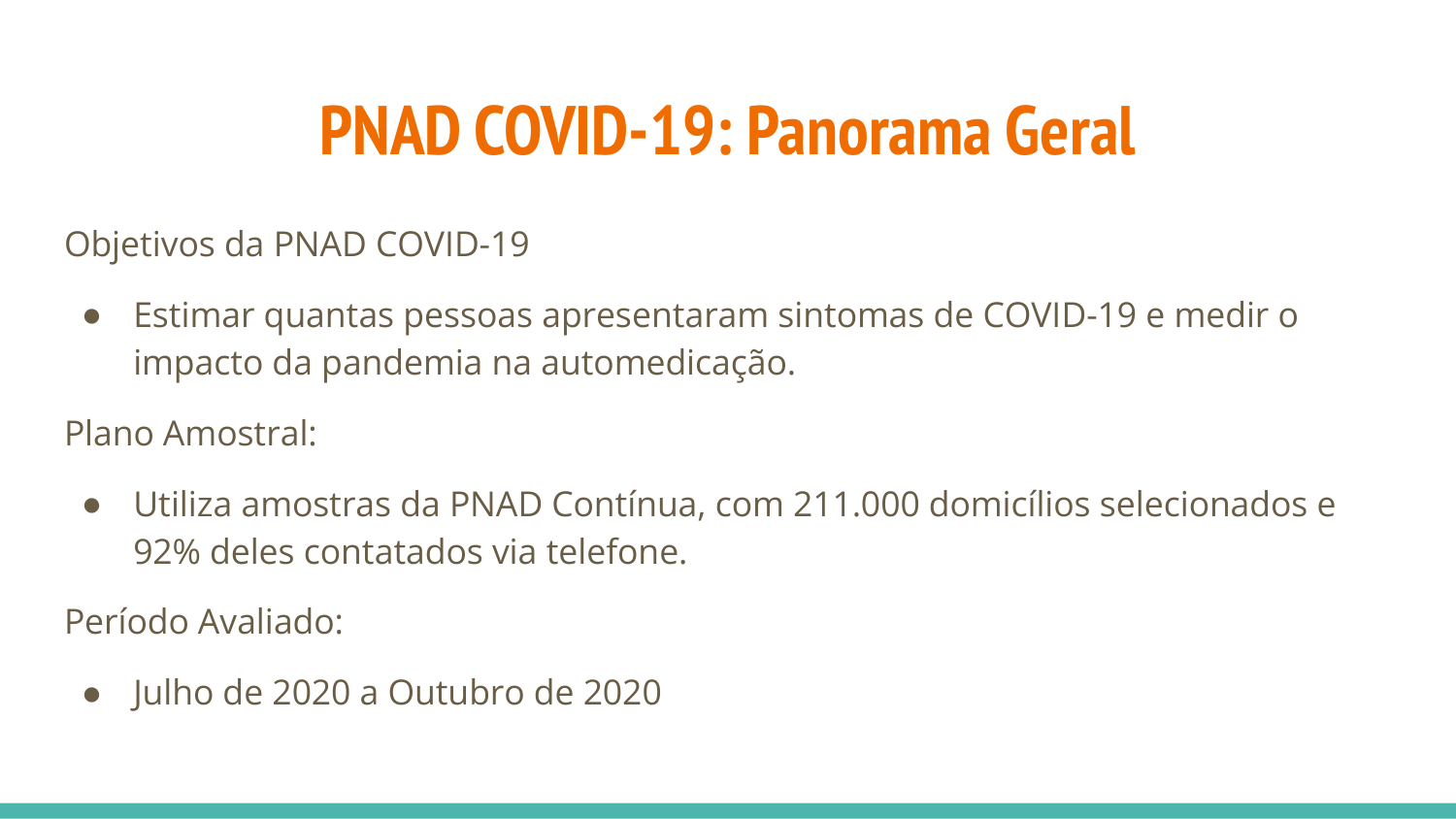

# PNAD COVID-19: Panorama Geral
Objetivos da PNAD COVID-19
Estimar quantas pessoas apresentaram sintomas de COVID-19 e medir o impacto da pandemia na automedicação.
Plano Amostral:
Utiliza amostras da PNAD Contínua, com 211.000 domicílios selecionados e 92% deles contatados via telefone.
Período Avaliado:
Julho de 2020 a Outubro de 2020